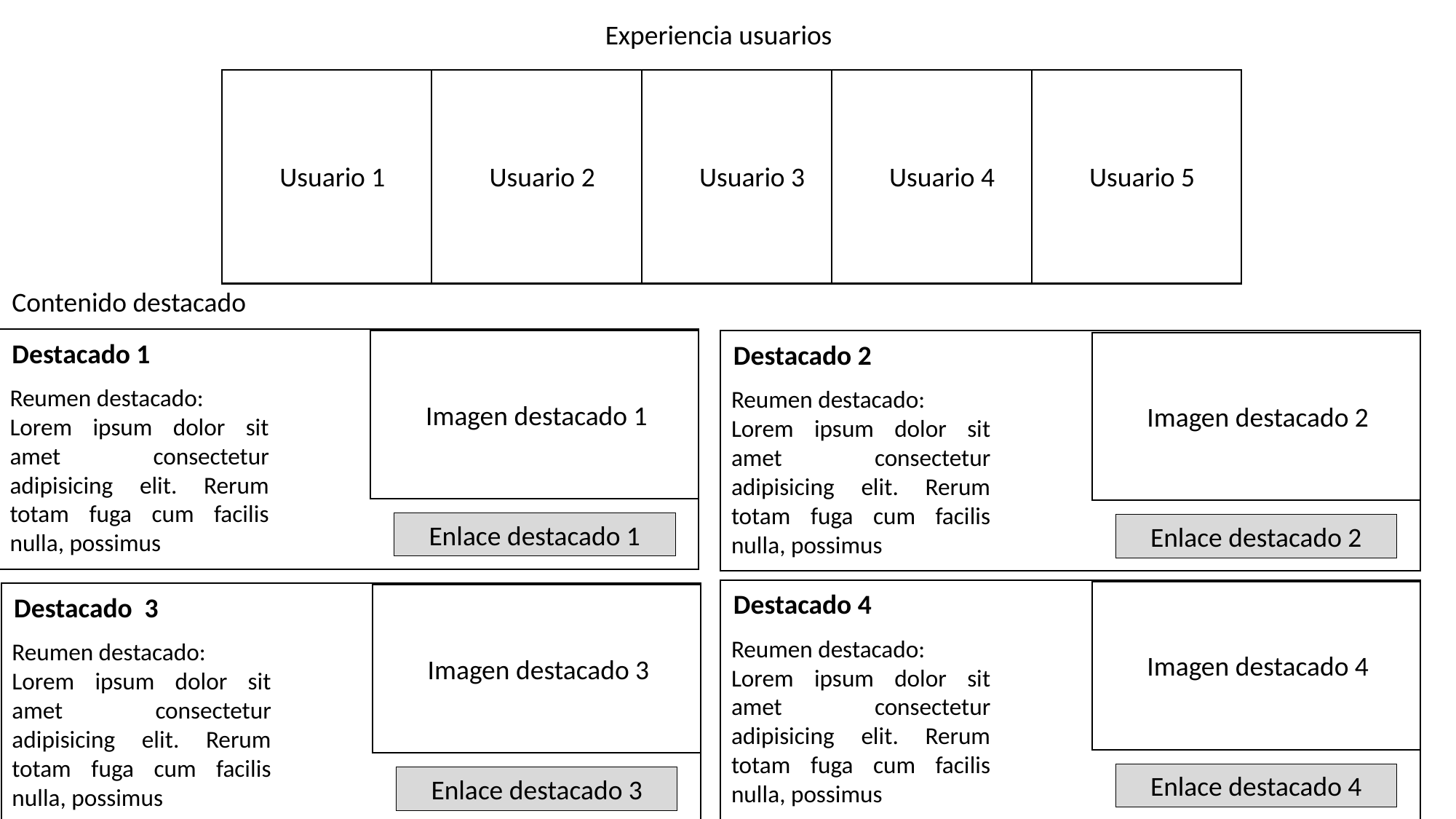

Experiencia usuarios

Usuario 1
Usuario 2
Usuario 3
Usuario 4
Usuario 5
Contenido destacado

Destacado 1

Destacado 2

Reumen destacado:
Lorem ipsum dolor sit amet consectetur adipisicing elit. Rerum totam fuga cum facilis nulla, possimus
Reumen destacado:
Lorem ipsum dolor sit amet consectetur adipisicing elit. Rerum totam fuga cum facilis nulla, possimus
Imagen destacado 1
Imagen destacado 2
Enlace destacado 1
Enlace destacado 2

Destacado 4

Destacado  3

Reumen destacado:
Lorem ipsum dolor sit amet consectetur adipisicing elit. Rerum totam fuga cum facilis nulla, possimus
Reumen destacado:
Lorem ipsum dolor sit amet consectetur adipisicing elit. Rerum totam fuga cum facilis nulla, possimus
Imagen destacado 4
Imagen destacado 3
Enlace destacado 4
Enlace destacado 3